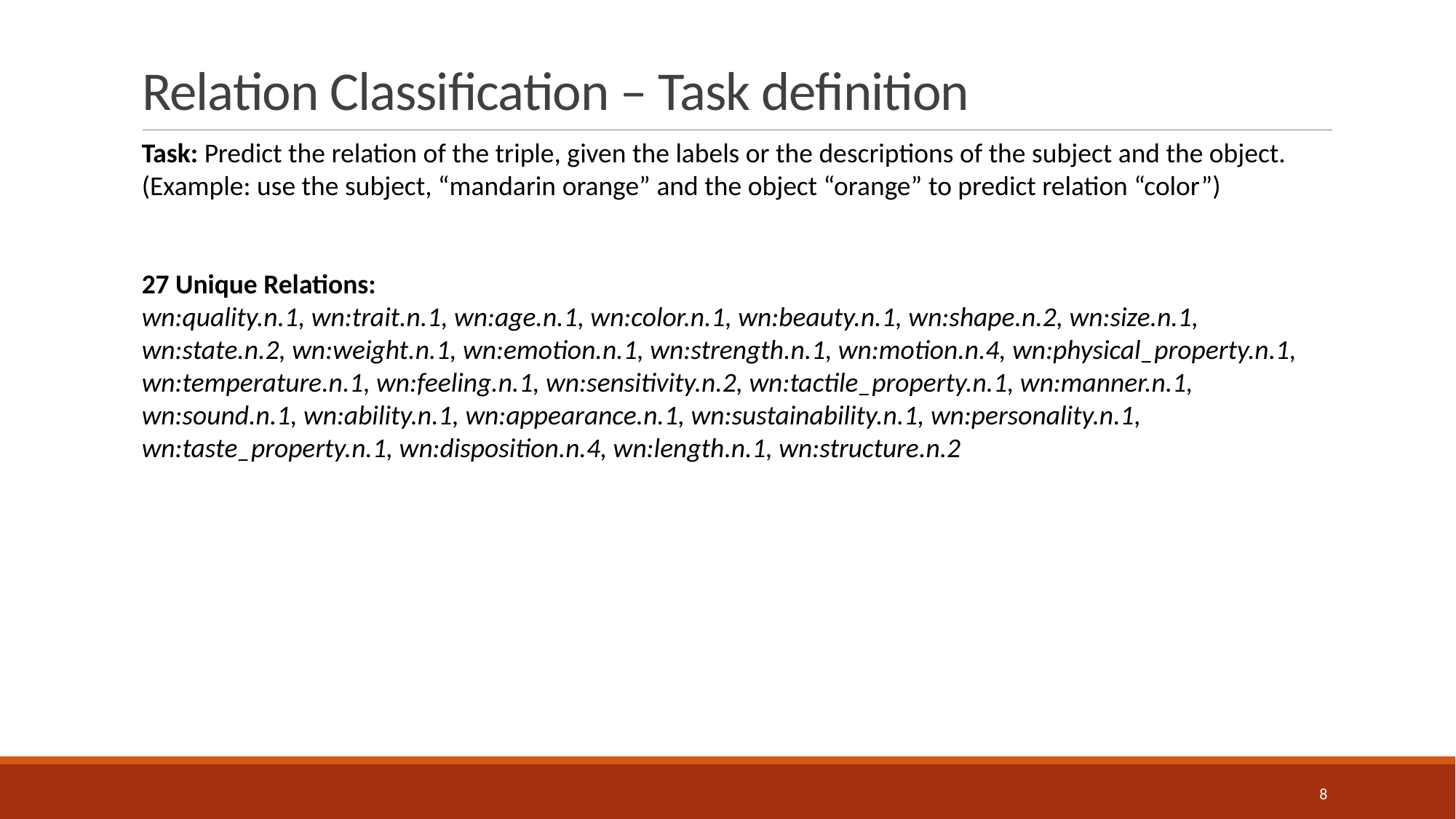

# Relation Classification – Task definition
Task: Predict the relation of the triple, given the labels or the descriptions of the subject and the object.
(Example: use the subject, “mandarin orange” and the object “orange” to predict relation “color”)

27 Unique Relations:
wn:quality.n.1, wn:trait.n.1, wn:age.n.1, wn:color.n.1, wn:beauty.n.1, wn:shape.n.2, wn:size.n.1, wn:state.n.2, wn:weight.n.1, wn:emotion.n.1, wn:strength.n.1, wn:motion.n.4, wn:physical_property.n.1, wn:temperature.n.1, wn:feeling.n.1, wn:sensitivity.n.2, wn:tactile_property.n.1, wn:manner.n.1, wn:sound.n.1, wn:ability.n.1, wn:appearance.n.1, wn:sustainability.n.1, wn:personality.n.1, wn:taste_property.n.1, wn:disposition.n.4, wn:length.n.1, wn:structure.n.2

8